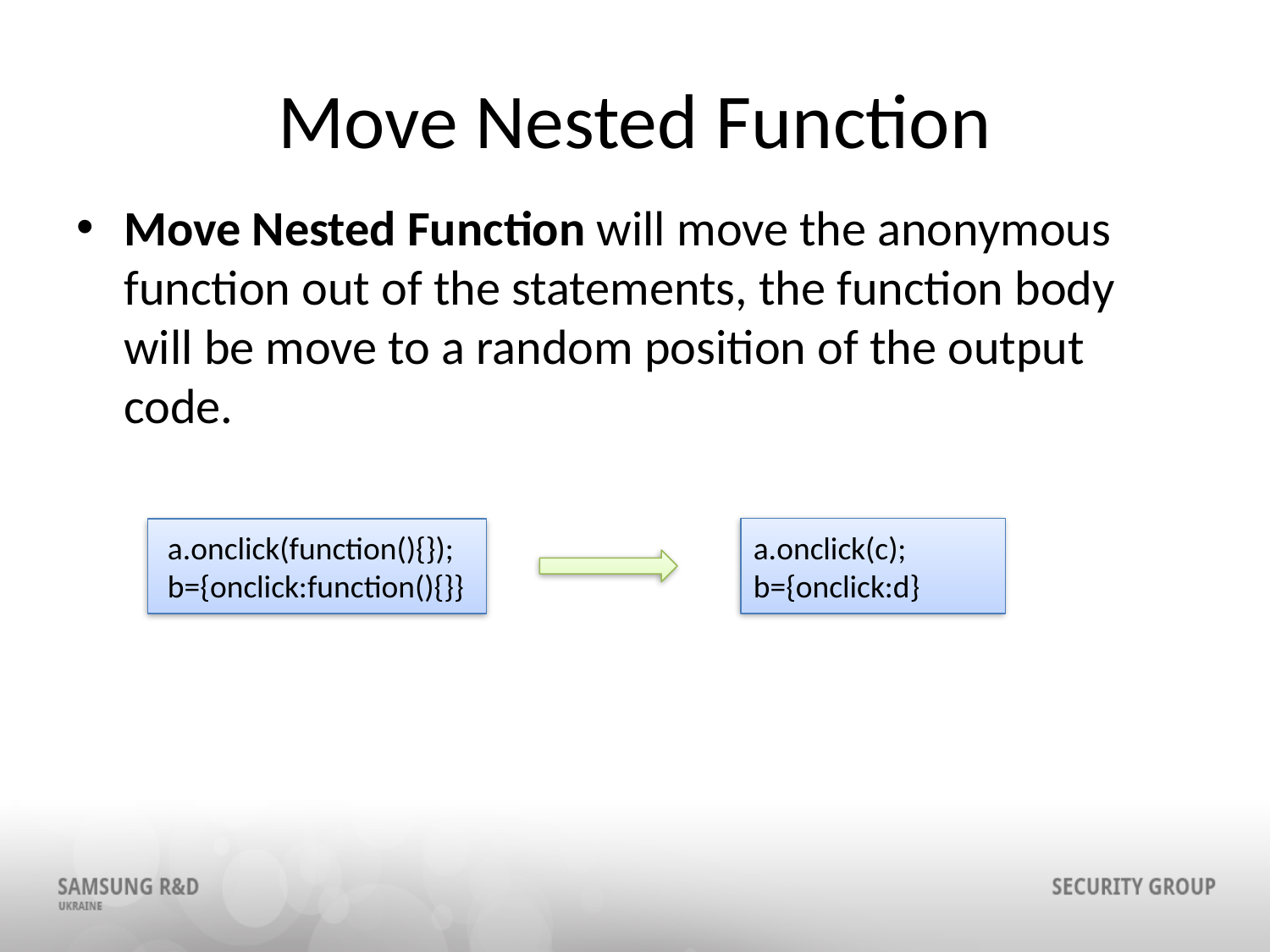

# Move Nested Function
Move Nested Function will move the anonymous function out of the statements, the function body will be move to a random position of the output code.
a.onclick(c);
b={onclick:d}
 a.onclick(function(){});
 b={onclick:function(){}}